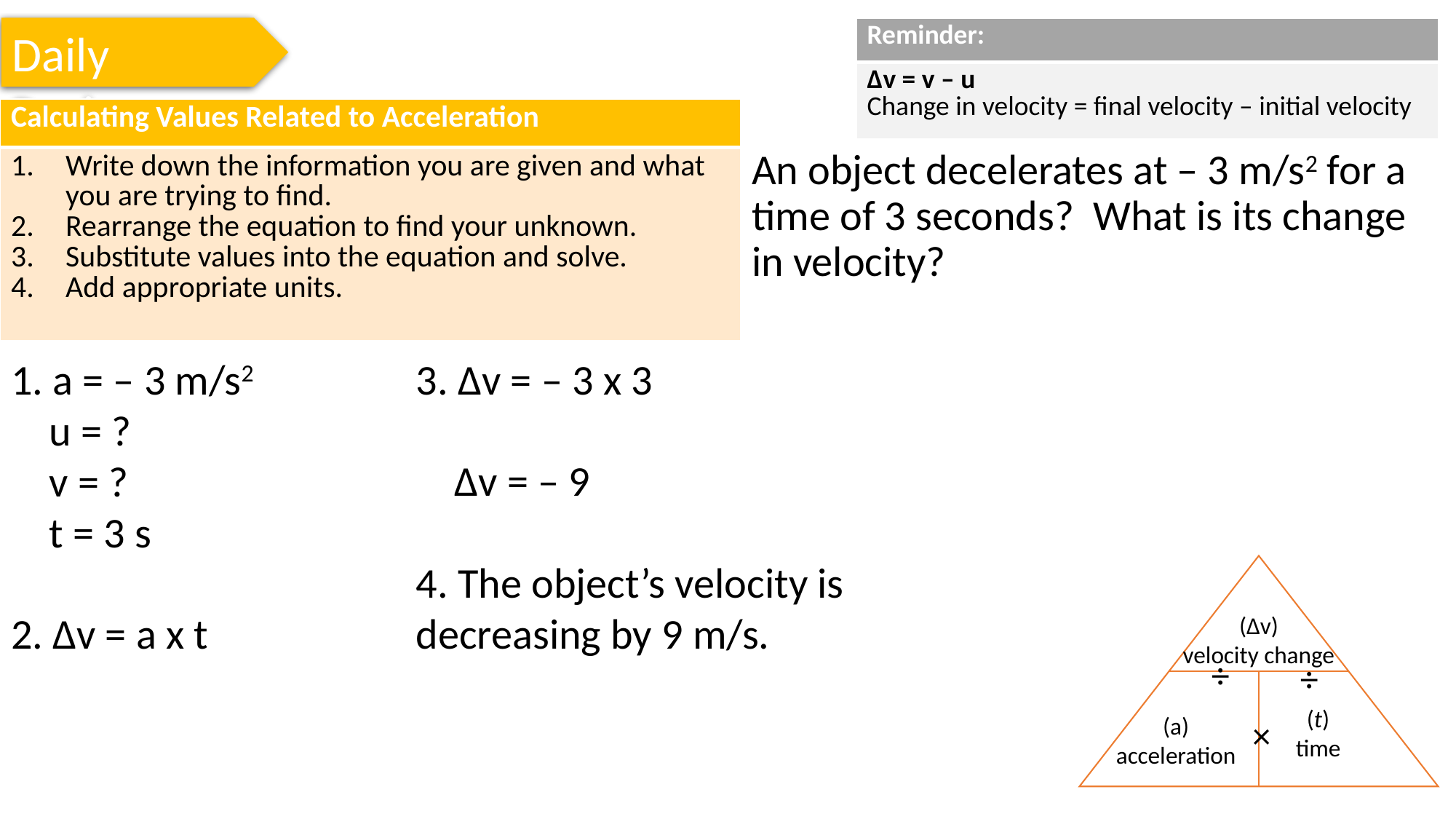

Daily Review
| Reminder: |
| --- |
| Δv = v – u Change in velocity = final velocity – initial velocity |
| Calculating Values Related to Acceleration |
| --- |
| Write down the information you are given and what you are trying to find. Rearrange the equation to find your unknown. Substitute values into the equation and solve. Add appropriate units. |
An object decelerates at – 3 m/s2 for a time of 3 seconds?  What is its change in velocity?
1. a = – 3 m/s2
    u = ?
    v = ?
    t = 3 s

2. Δv = a x t
3. Δv = – 3 x 3

    Δv = – 9

4. The object’s velocity is decreasing by 9 m/s.

(Δv)
velocity change
÷
÷
(t)
time
(a)
acceleration
×